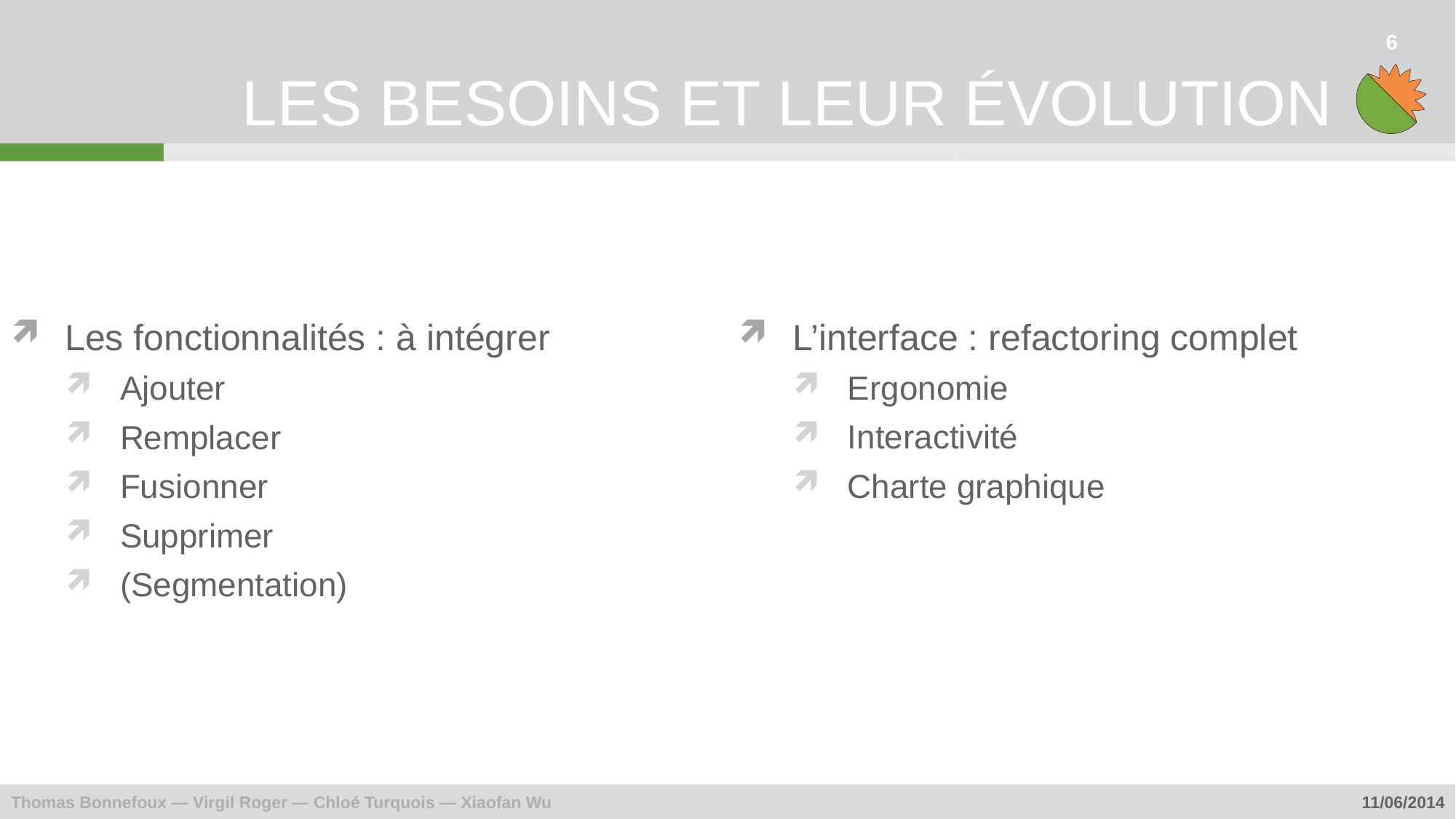

# LES BESOINS ET LEUR ÉVOLUTION
6
Les fonctionnalités : à intégrer
Ajouter
Remplacer
Fusionner
Supprimer
(Segmentation)

L’interface : refactoring complet
Ergonomie
Interactivité
Charte graphique

Thomas Bonnefoux — Virgil Roger — Chloé Turquois — Xiaofan Wu
11/06/2014